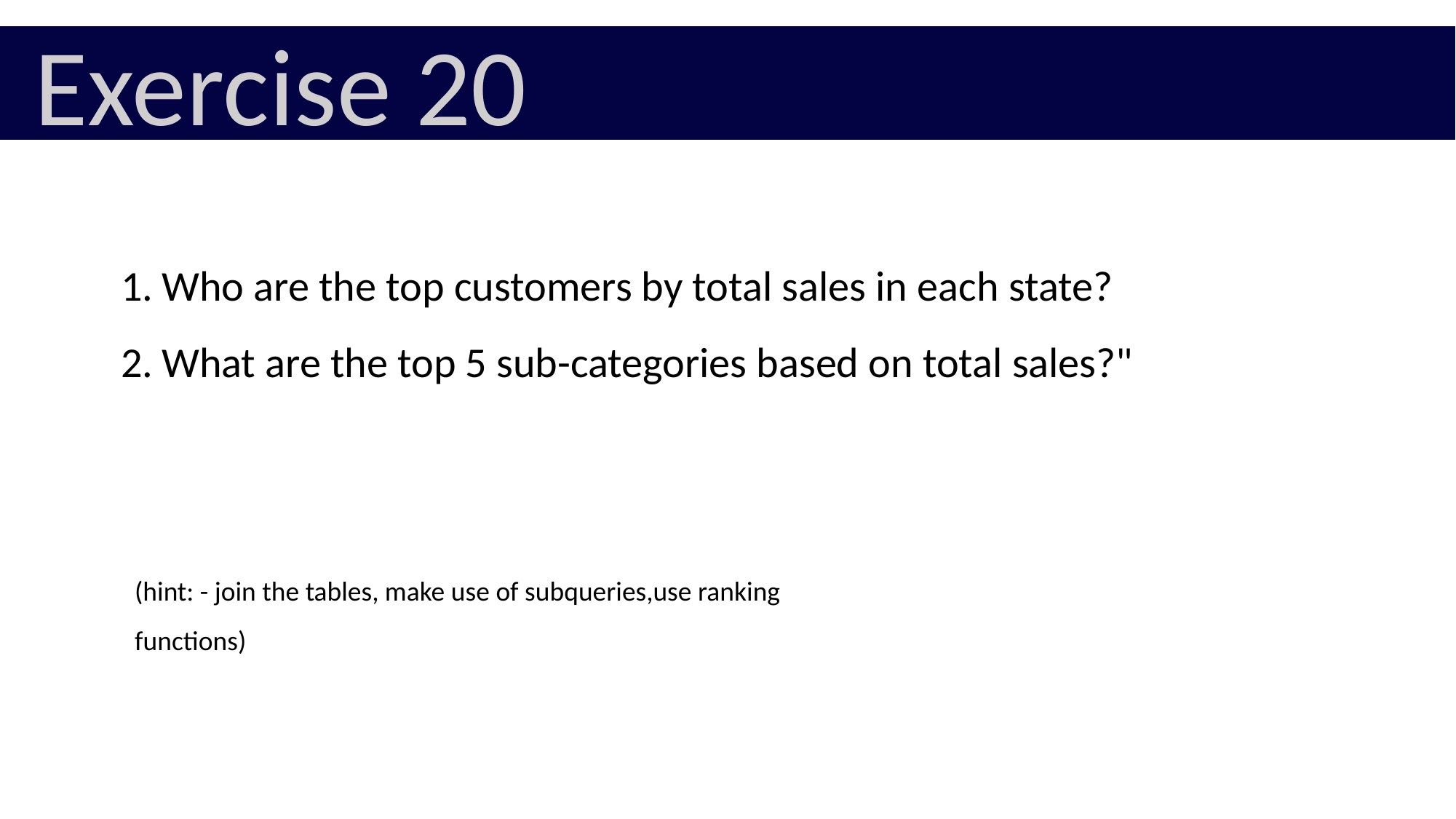

Exercise 20

Who are the top customers by total sales in each state?
What are the top 5 sub-categories based on total sales?"
(hint: - join the tables, make use of subqueries,use ranking 	functions)